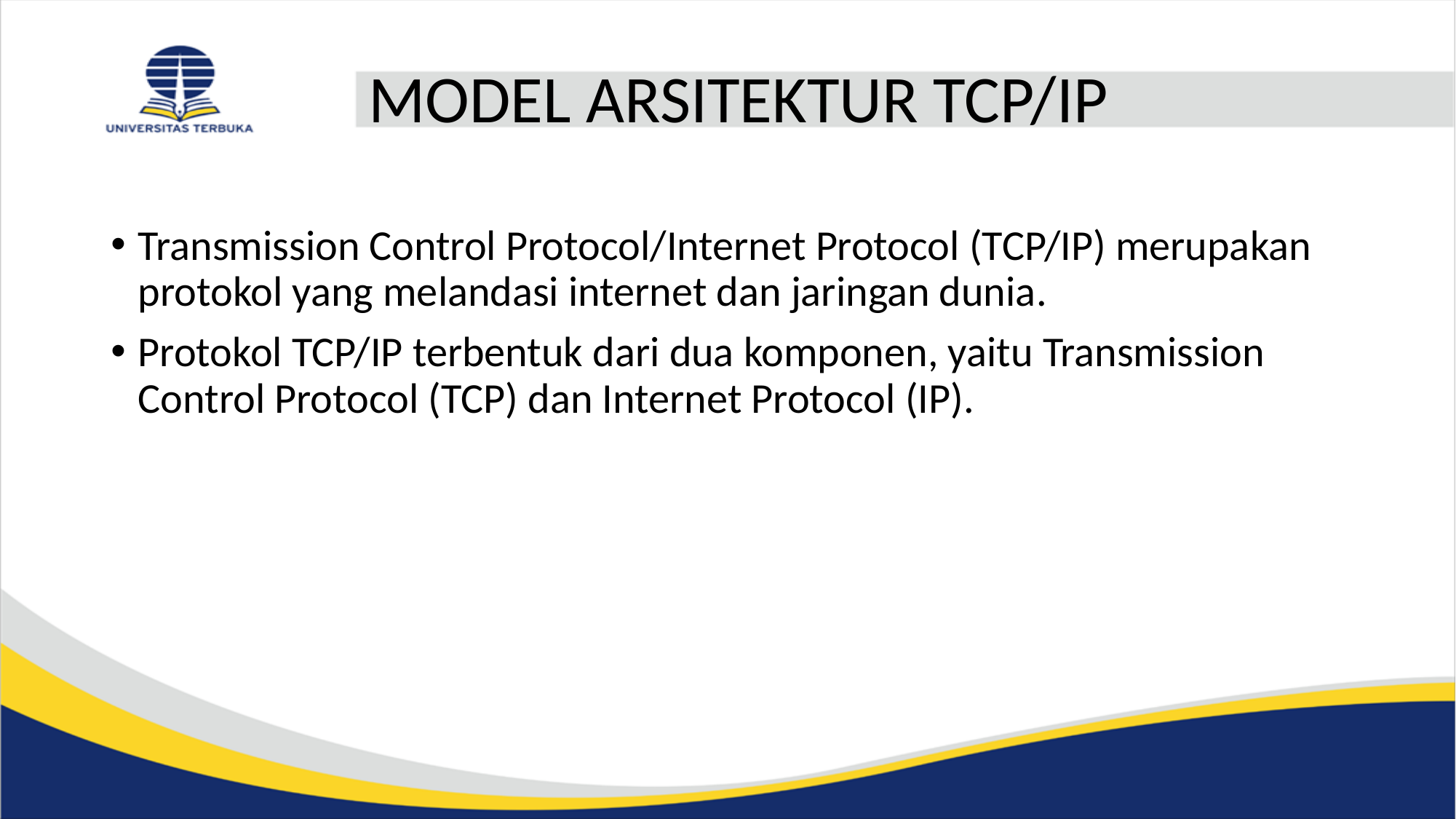

# MODEL ARSITEKTUR TCP/IP
Transmission Control Protocol/Internet Protocol (TCP/IP) merupakan protokol yang melandasi internet dan jaringan dunia.
Protokol TCP/IP terbentuk dari dua komponen, yaitu Transmission Control Protocol (TCP) dan Internet Protocol (IP).